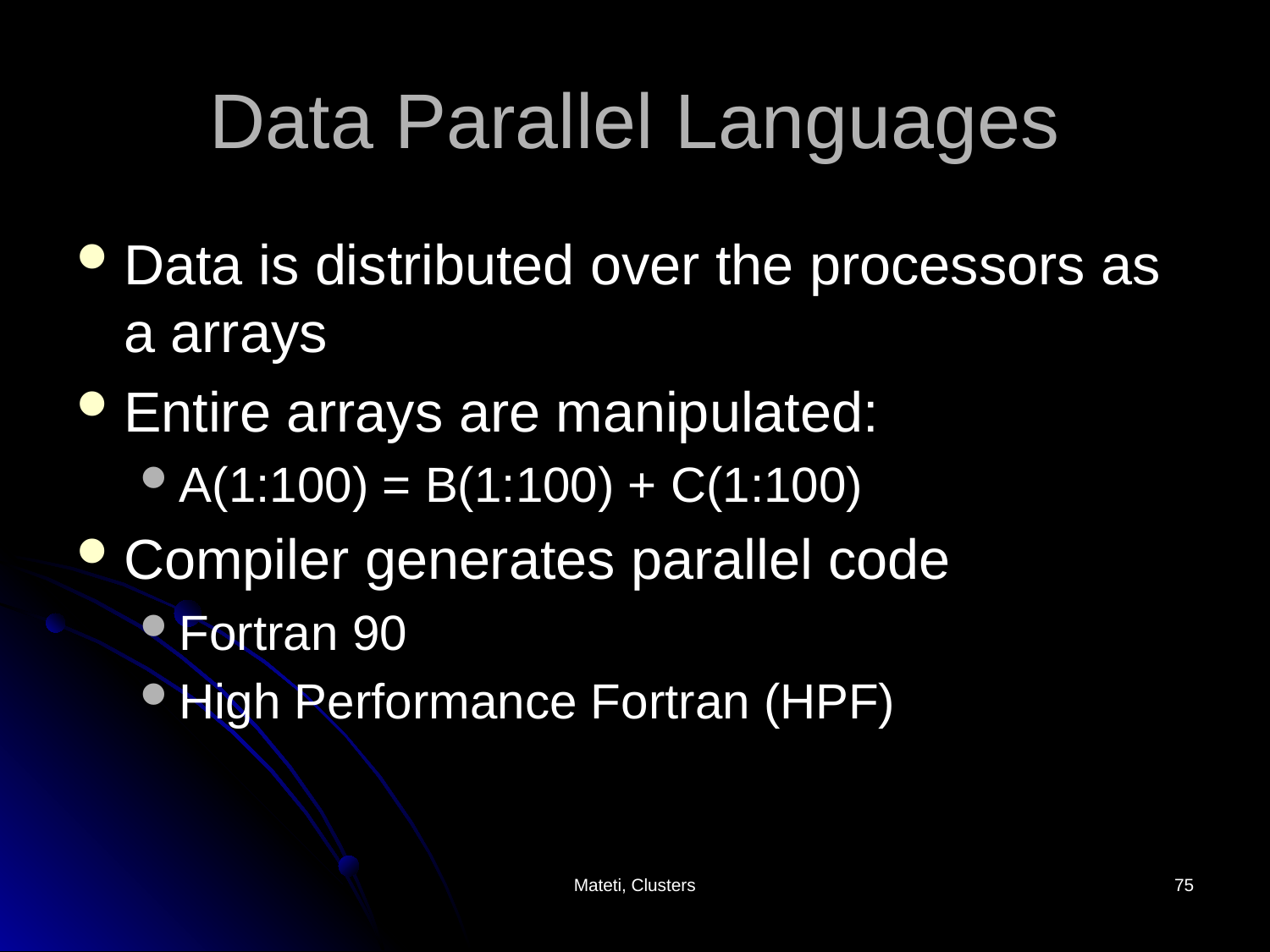

# Data Parallel Languages
Data is distributed over the processors as a arrays
Entire arrays are manipulated:
A(1:100) = B(1:100) + C(1:100)
Compiler generates parallel code
Fortran 90
High Performance Fortran (HPF)
Mateti, Clusters
75